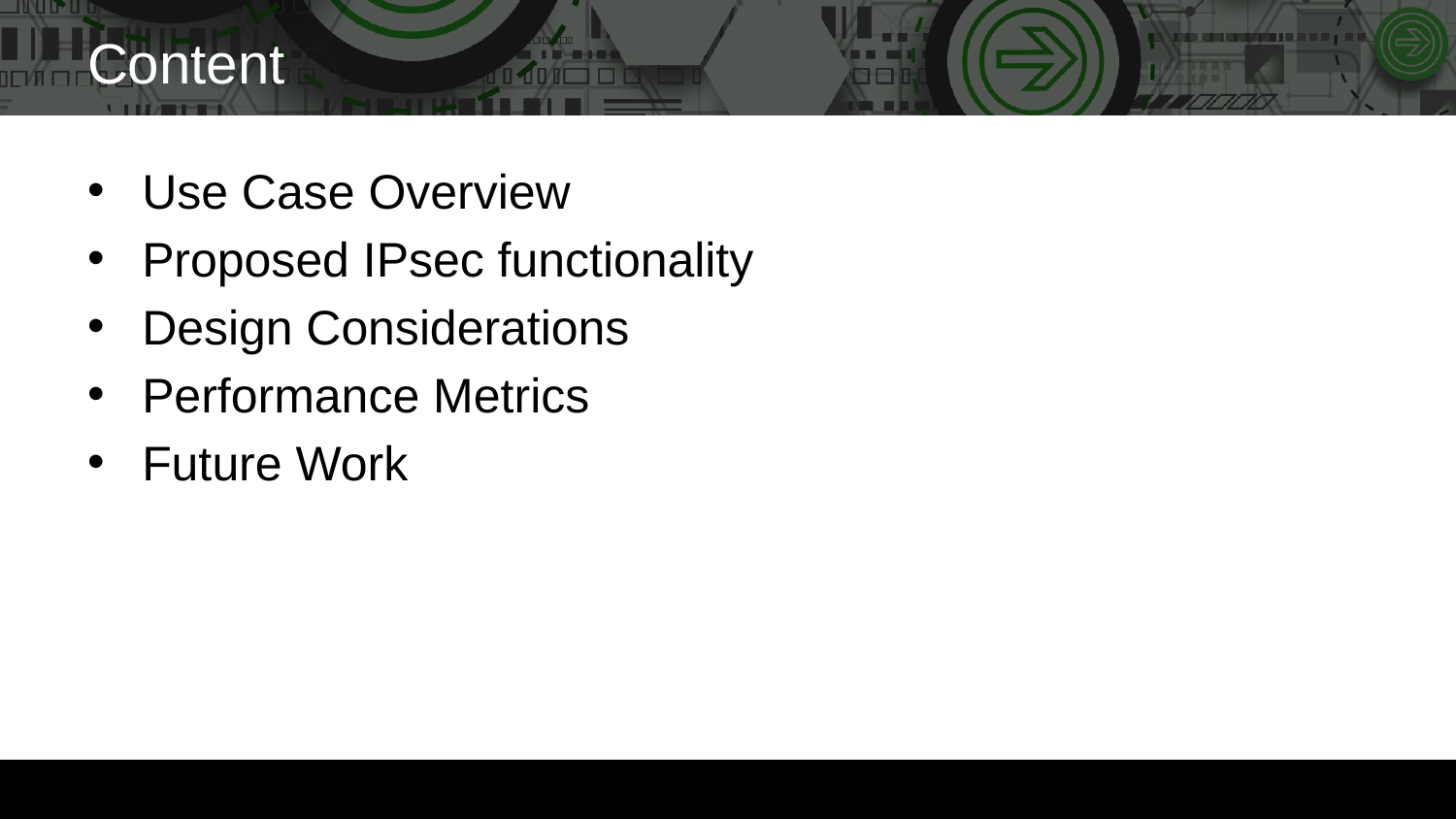

# Content
Use Case Overview
Proposed IPsec functionality
Design Considerations
Performance Metrics
Future Work